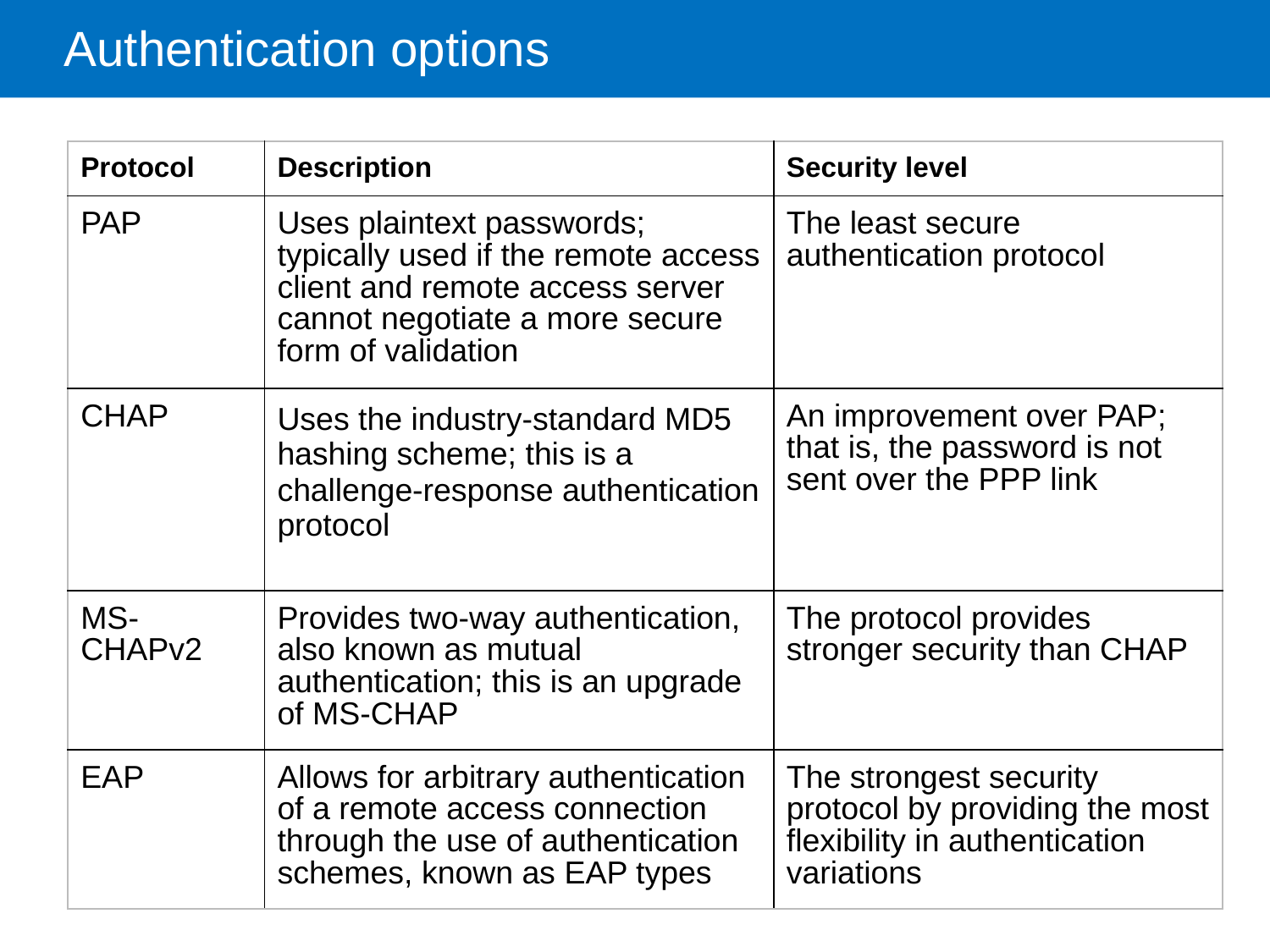

# Authentication options
| Protocol | Description | Security level |
| --- | --- | --- |
| PAP | Uses plaintext passwords; typically used if the remote access client and remote access server cannot negotiate a more secure form of validation | The least secure authentication protocol |
| CHAP | Uses the industry-standard MD5 hashing scheme; this is a challenge-response authentication protocol | An improvement over PAP; that is, the password is not sent over the PPP link |
| MS-CHAPv2 | Provides two-way authentication, also known as mutual authentication; this is an upgrade of MS-CHAP | The protocol provides stronger security than CHAP |
| EAP | Allows for arbitrary authentication of a remote access connection through the use of authentication schemes, known as EAP types | The strongest security protocol by providing the most flexibility in authentication variations |